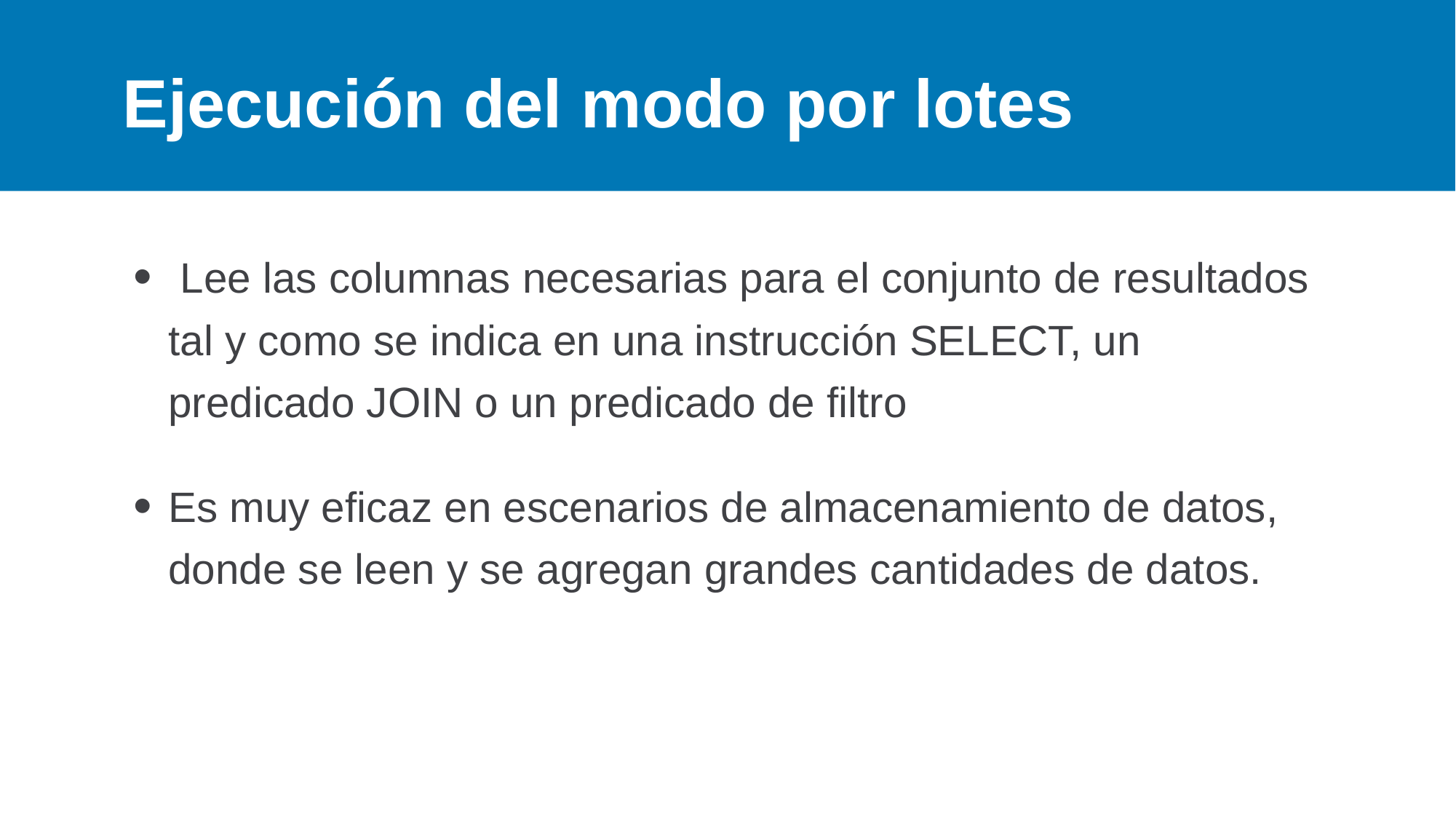

# Ejecución del modo por lotes
 Lee las columnas necesarias para el conjunto de resultados tal y como se indica en una instrucción SELECT, un predicado JOIN o un predicado de filtro
Es muy eficaz en escenarios de almacenamiento de datos, donde se leen y se agregan grandes cantidades de datos.

Maximum 5 bullets. If you need more, create a new slide.